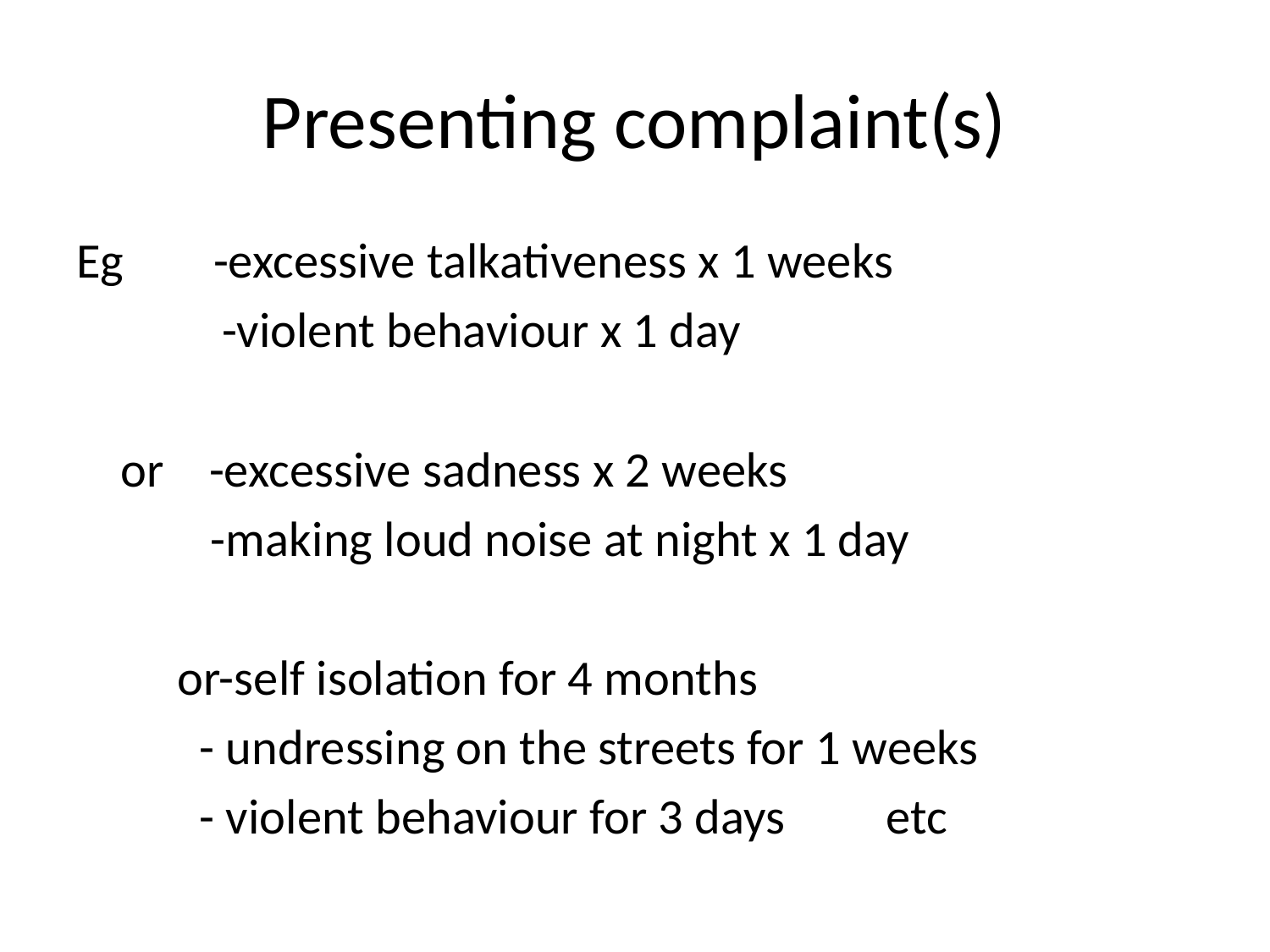

# Presenting complaint(s)
Eg        -excessive talkativeness x 1 weeks
             -violent behaviour x 1 day

    or    -excessive sadness x 2 weeks
            -making loud noise at night x 1 day

         or-self isolation for 4 months
           - undressing on the streets for 1 weeks
           - violent behaviour for 3 days         etc